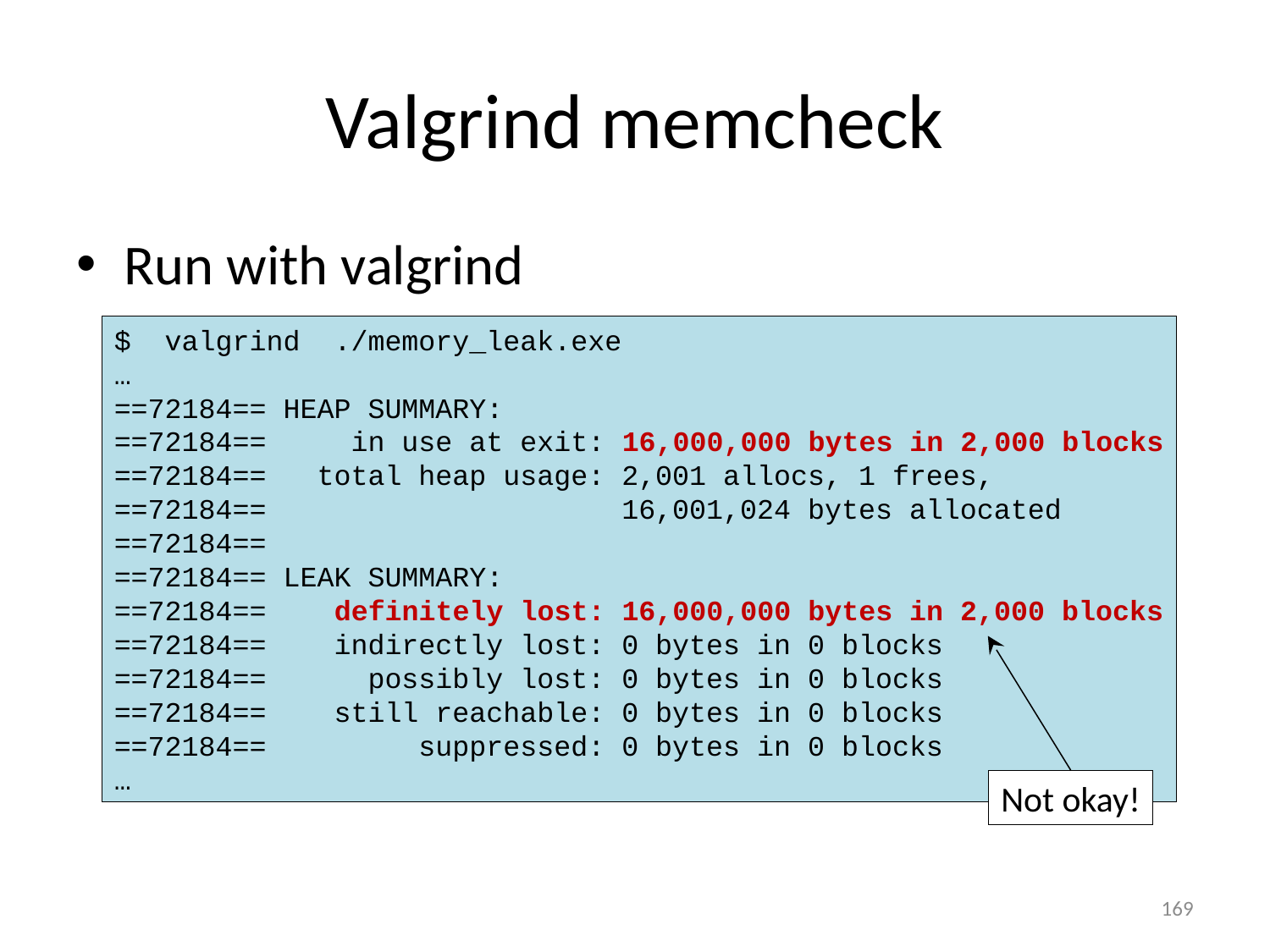

# Valgrind memcheck
Run with valgrind
$  valgrind  ./memory_leak.exe
…
==72184== HEAP SUMMARY:
==72184==     in use at exit: 16,000,000 bytes in 2,000 blocks
==72184==   total heap usage: 2,001 allocs, 1 frees,
==72184==                     16,001,024 bytes allocated
==72184==
==72184== LEAK SUMMARY:
==72184==    definitely lost: 16,000,000 bytes in 2,000 blocks
==72184==    indirectly lost: 0 bytes in 0 blocks
==72184==      possibly lost: 0 bytes in 0 blocks
==72184==    still reachable: 0 bytes in 0 blocks
==72184==         suppressed: 0 bytes in 0 blocks
…
Not okay!
169